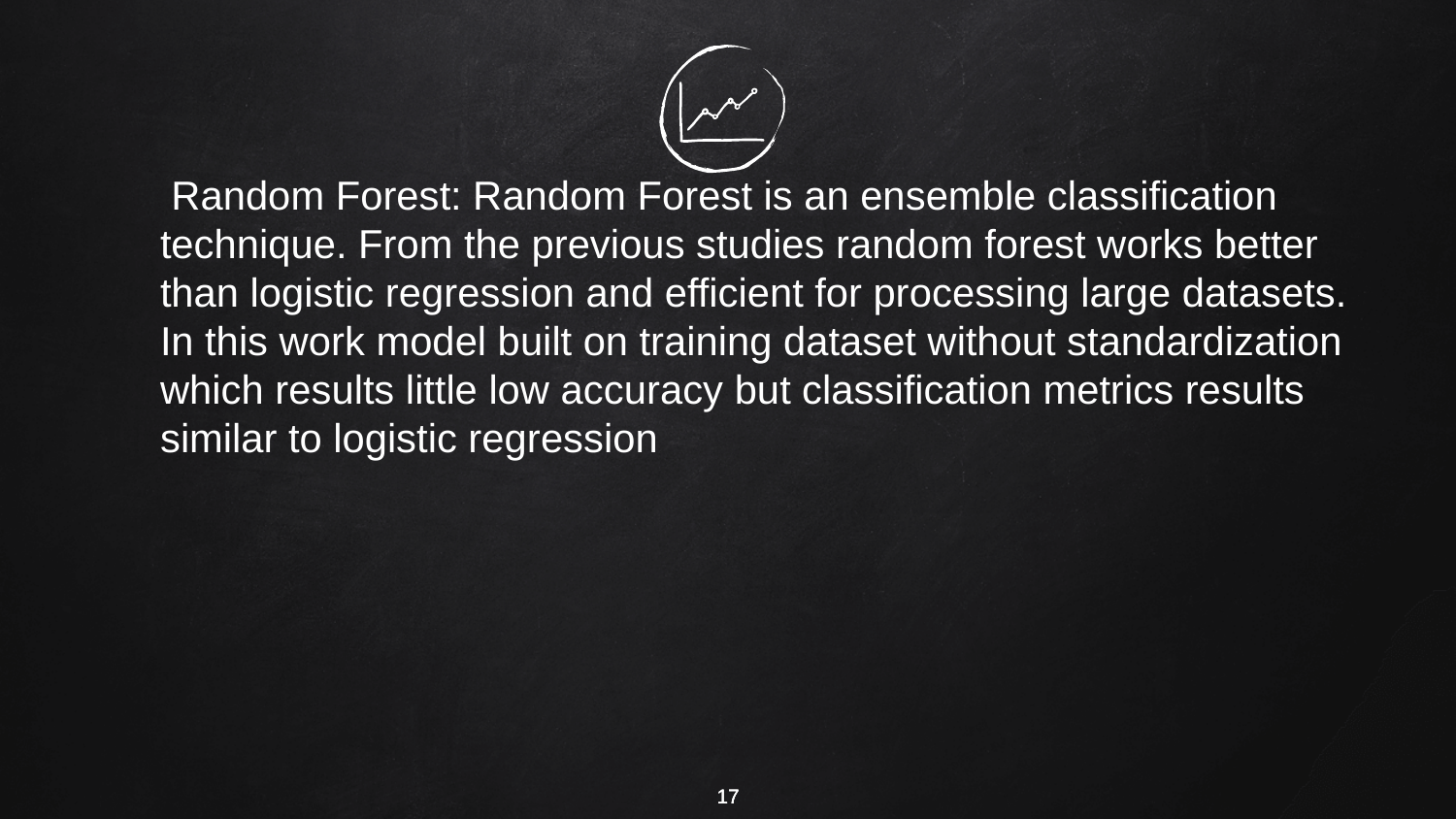

Random Forest: Random Forest is an ensemble classification technique. From the previous studies random forest works better than logistic regression and efficient for processing large datasets. In this work model built on training dataset without standardization which results little low accuracy but classification metrics results similar to logistic regression
17
17
17